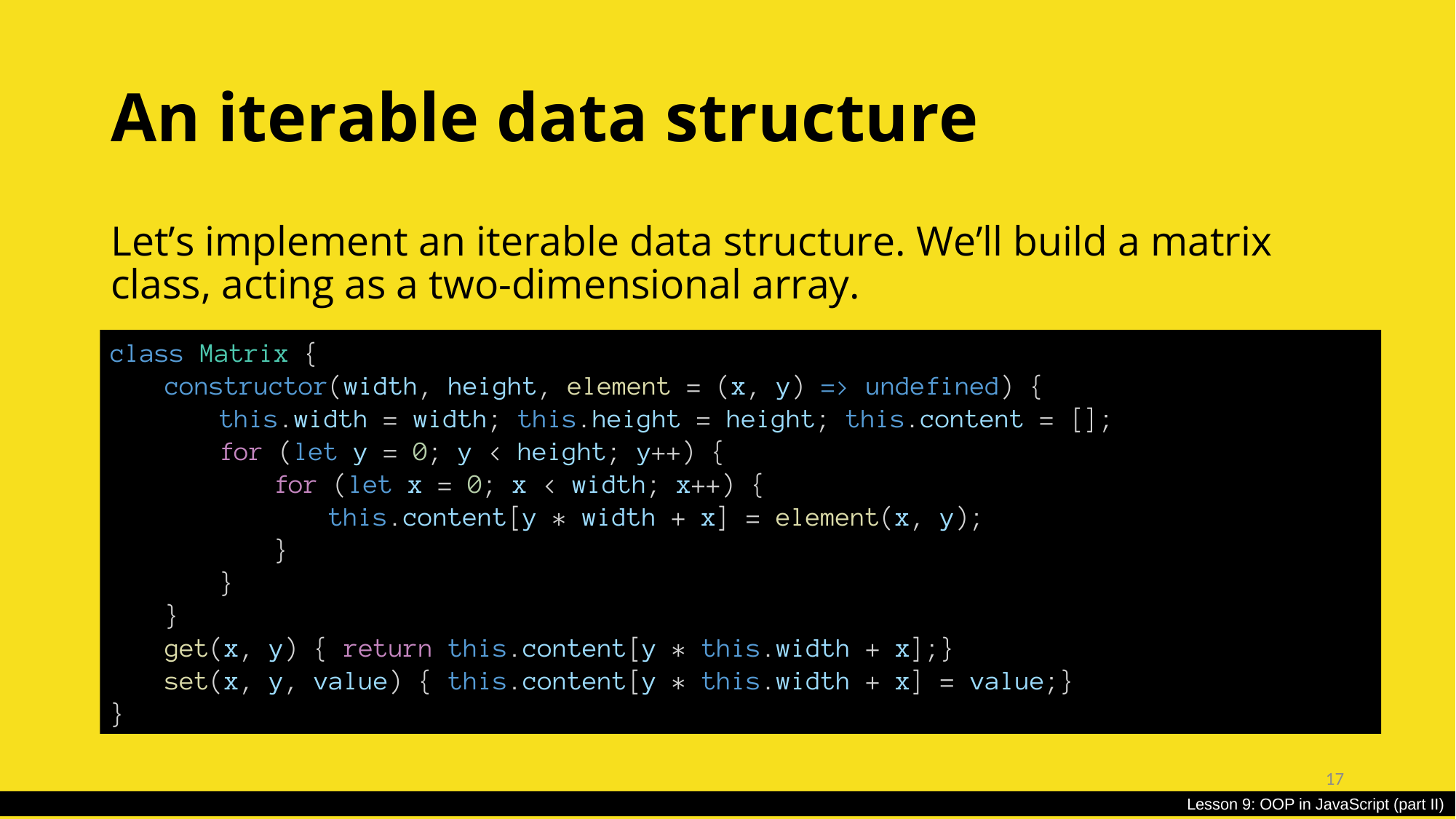

# An iterable data structure
Let’s implement an iterable data structure. We’ll build a matrix class, acting as a two-dimensional array.
class Matrix {
constructor(width, height, element = (x, y) => undefined) {
this.width = width; this.height = height; this.content = [];
for (let y = 0; y < height; y++) {
for (let x = 0; x < width; x++) {
this.content[y * width + x] = element(x, y);
}
}
}
get(x, y) { return this.content[y * this.width + x];}
set(x, y, value) { this.content[y * this.width + x] = value;}
}
17
Lesson 9: OOP in JavaScript (part II)